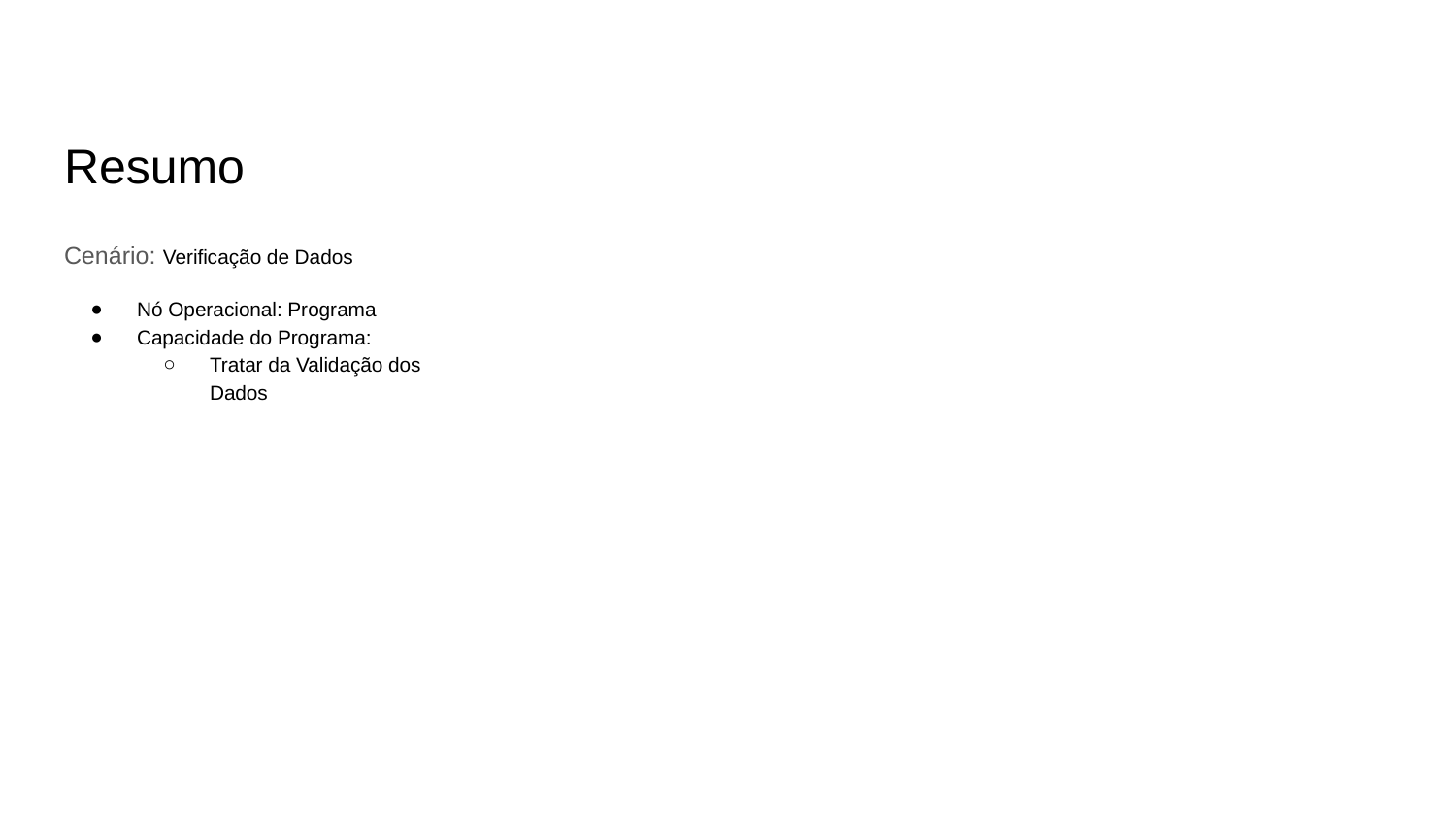

# Resumo
Cenário: Verificação de Dados
Nó Operacional: Programa
Capacidade do Programa:
Tratar da Validação dos Dados